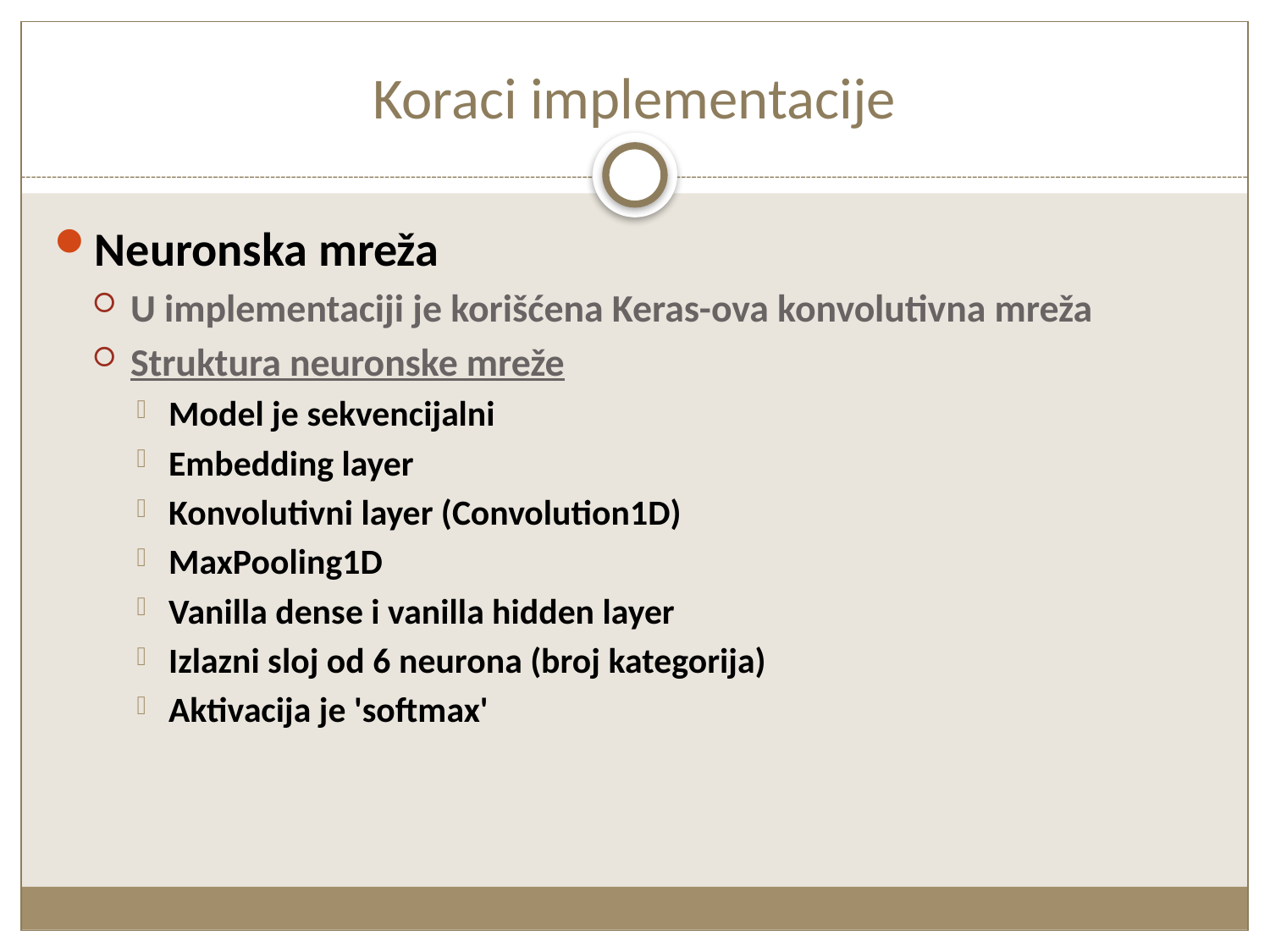

# Koraci implementacije
Neuronska mreža
U implementaciji je korišćena Keras-ova konvolutivna mreža
Struktura neuronske mreže
Model je sekvencijalni
Embedding layer
Konvolutivni layer (Convolution1D)
MaxPooling1D
Vanilla dense i vanilla hidden layer
Izlazni sloj od 6 neurona (broj kategorija)
Aktivacija je 'softmax'